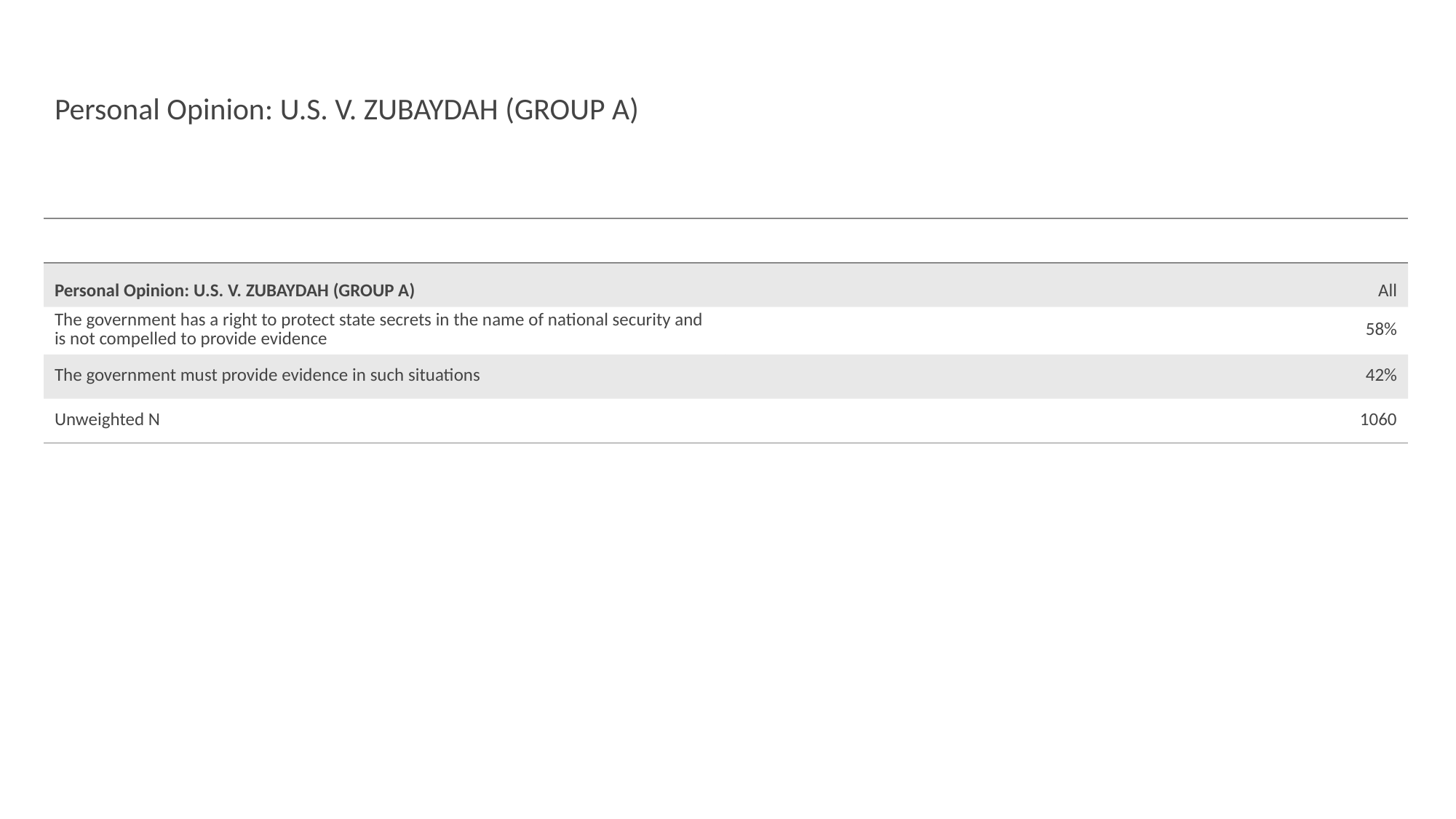

# Personal Opinion: U.S. V. ZUBAYDAH (GROUP A)

|  |  |
| --- | --- |
| Personal Opinion: U.S. V. ZUBAYDAH (GROUP A) | All |
| The government has a right to protect state secrets in the name of national security and is not compelled to provide evidence | 58% |
| The government must provide evidence in such situations | 42% |
| Unweighted N | 1060 |